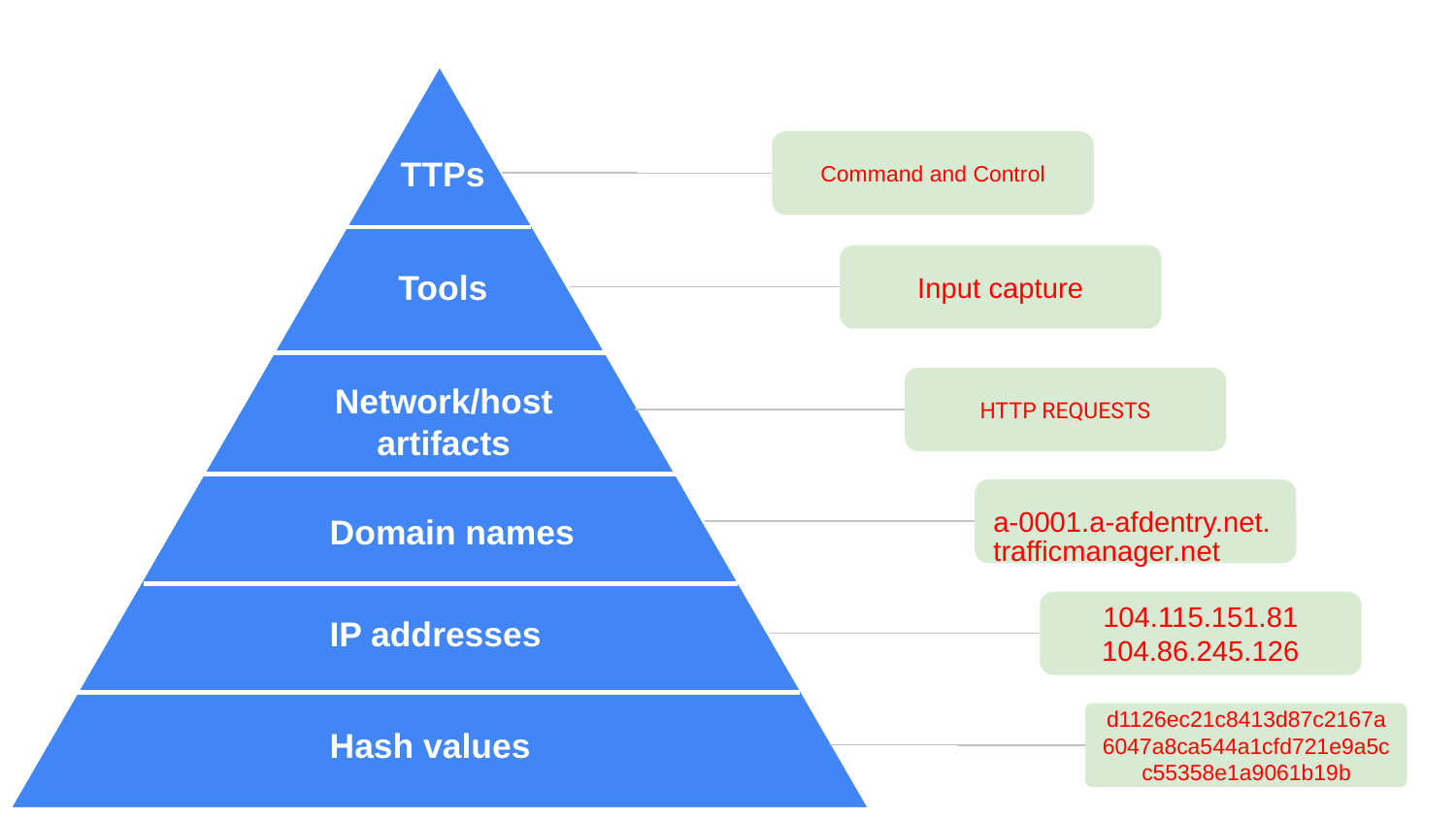

Command and Control
TTPs
Input capture
Tools
Network/host artifacts
HTTP REQUESTS
a-0001.a-afdentry.net.trafficmanager.net
Domain names
104.115.151.81
104.86.245.126
IP addresses
d1126ec21c8413d87c2167a6047a8ca544a1cfd721e9a5cc55358e1a9061b19b
Hash values